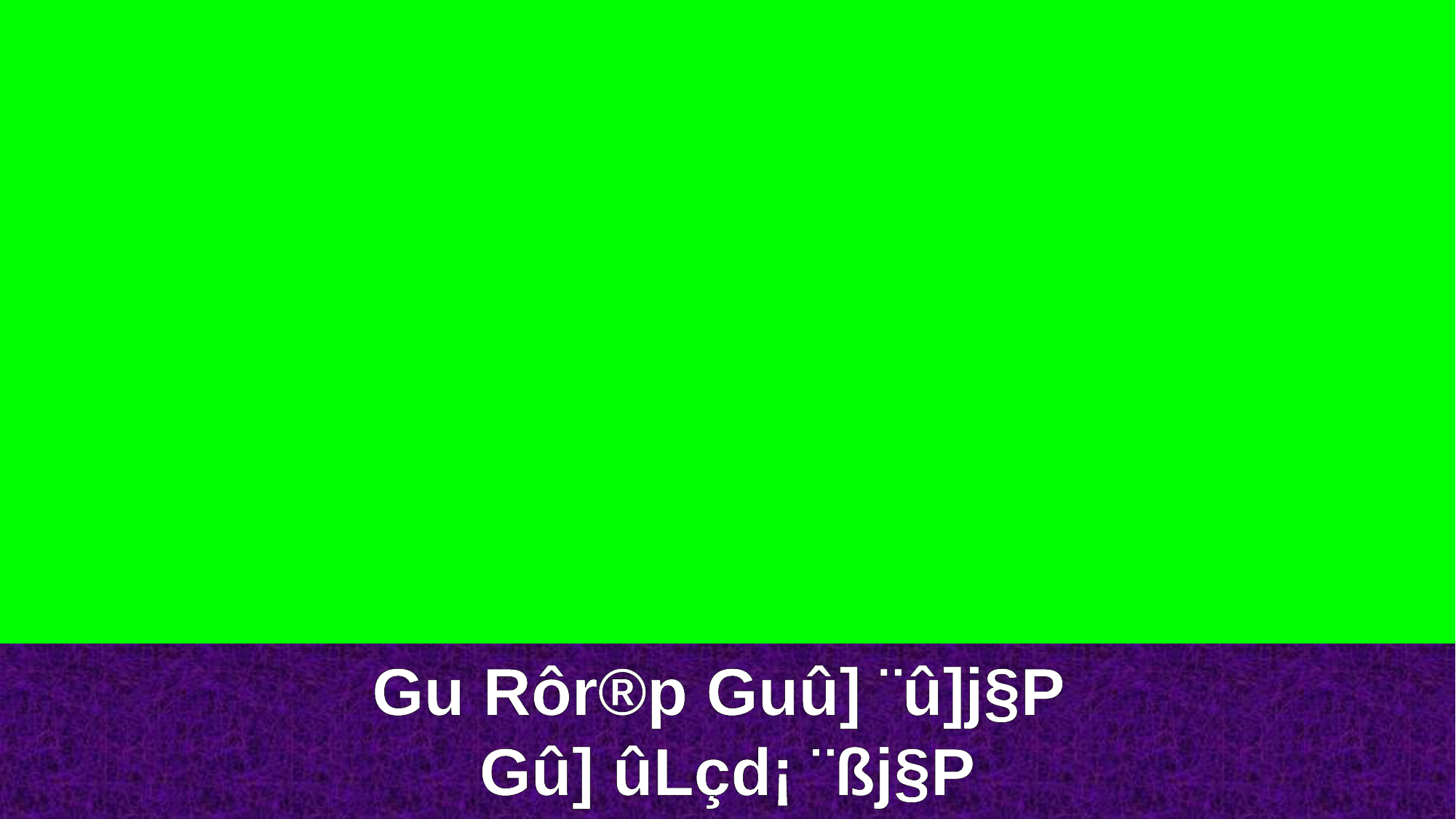

Gu Rôr®p Guû] ¨û]j§P
Gû] ûLçd¡ ¨ßj§P